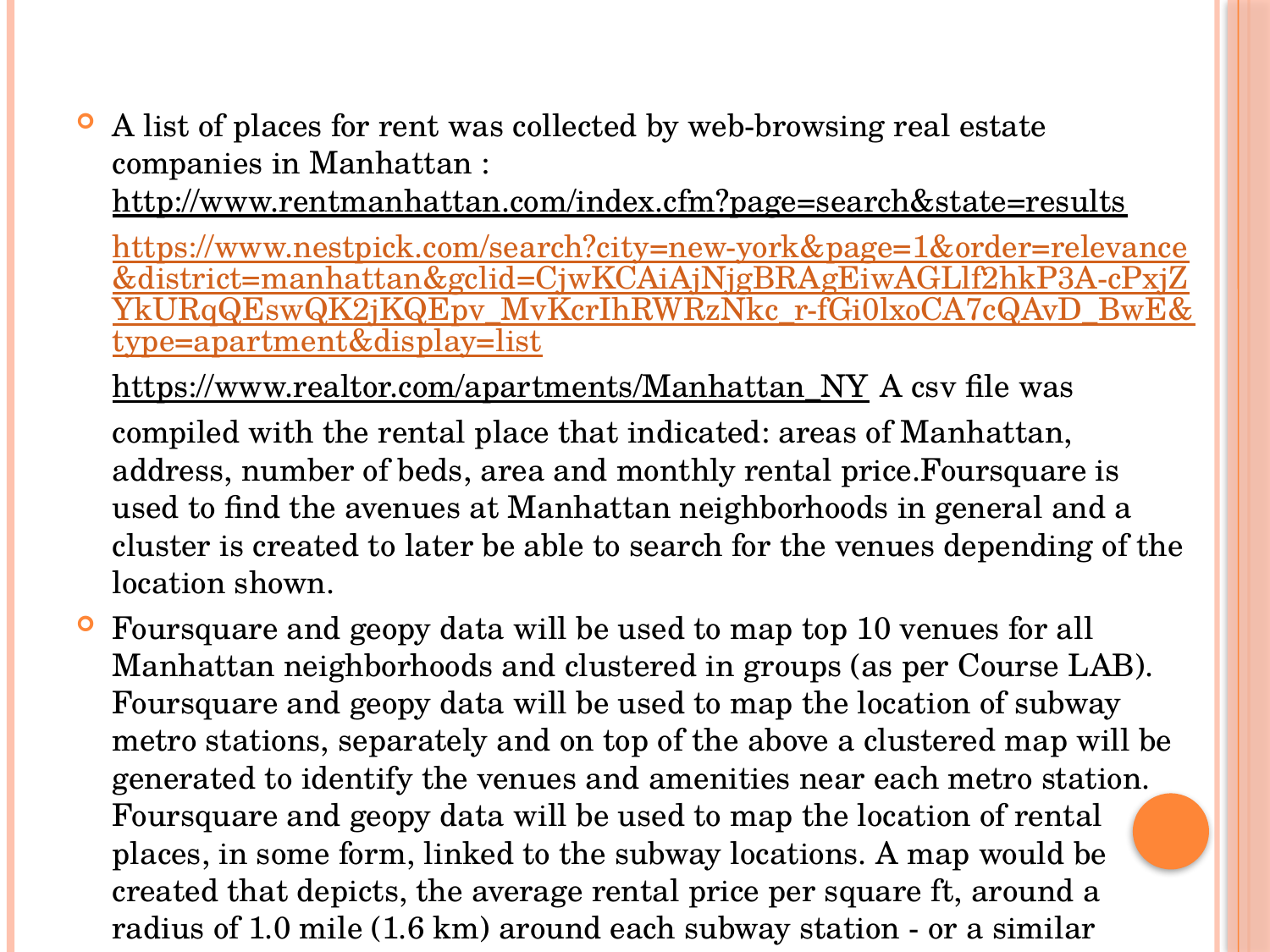

A list of places for rent was collected by web-browsing real estate companies in Manhattan : http://www.rentmanhattan.com/index.cfm?page=search&state=results https://www.nestpick.com/search?city=new-york&page=1&order=relevance&district=manhattan&gclid=CjwKCAiAjNjgBRAgEiwAGLlf2hkP3A-cPxjZYkURqQEswQK2jKQEpv_MvKcrIhRWRzNkc_r-fGi0lxoCA7cQAvD_BwE&type=apartment&display=listhttps://www.realtor.com/apartments/Manhattan_NY A csv file was compiled with the rental place that indicated: areas of Manhattan, address, number of beds, area and monthly rental price.Foursquare is used to find the avenues at Manhattan neighborhoods in general and a cluster is created to later be able to search for the venues depending of the location shown.
Foursquare and geopy data will be used to map top 10 venues for all Manhattan neighborhoods and clustered in groups (as per Course LAB). Foursquare and geopy data will be used to map the location of subway metro stations, separately and on top of the above a clustered map will be generated to identify the venues and amenities near each metro station. Foursquare and geopy data will be used to map the location of rental places, in some form, linked to the subway locations. A map would be created that depicts, the average rental price per square ft, around a radius of 1.0 mile (1.6 km) around each subway station - or a similar metrics.